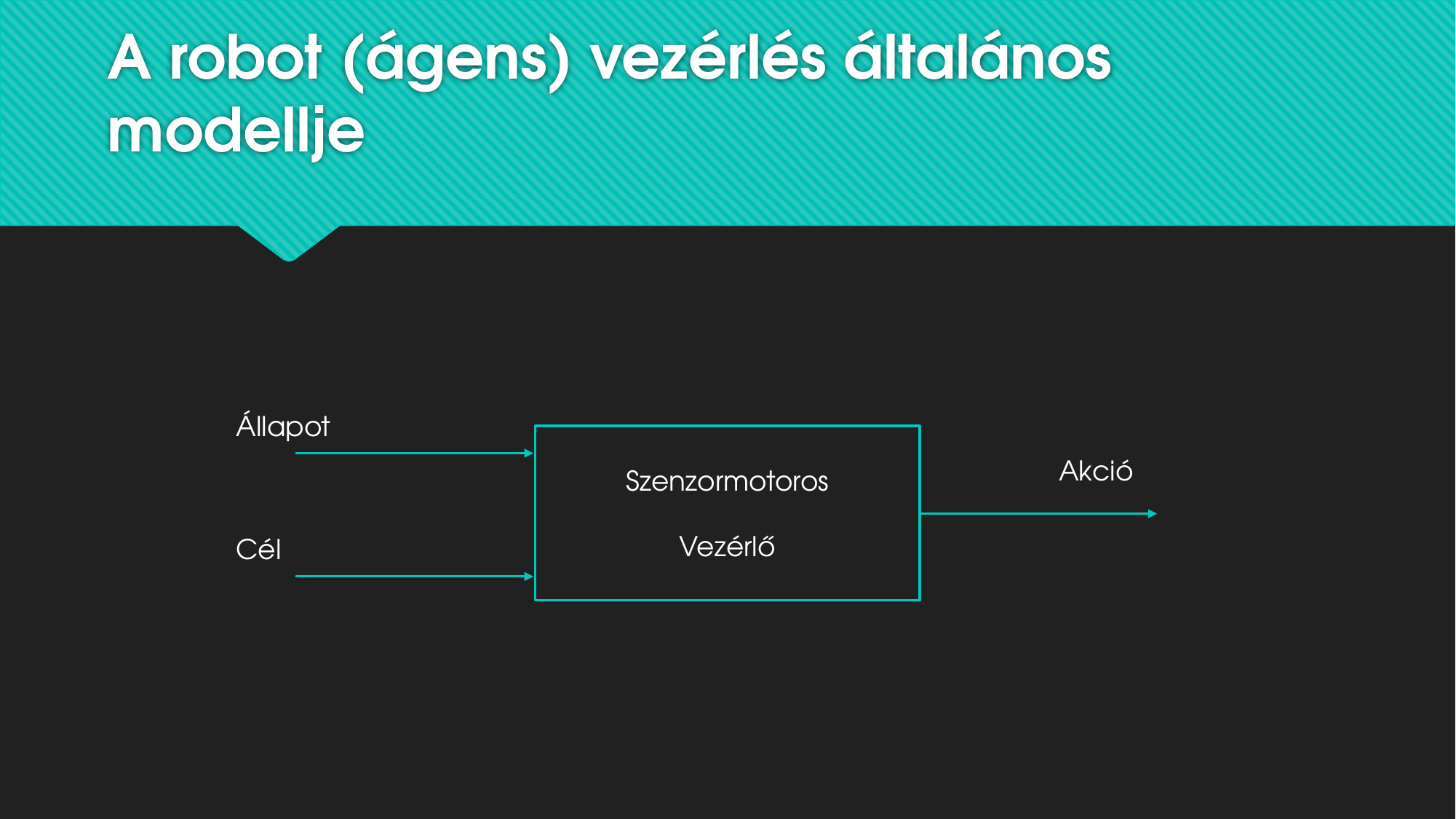

# A robot (ágens) vezérlés általános modellje
Állapot

Szenzormotoros

Vezérlő

Akció
Cél